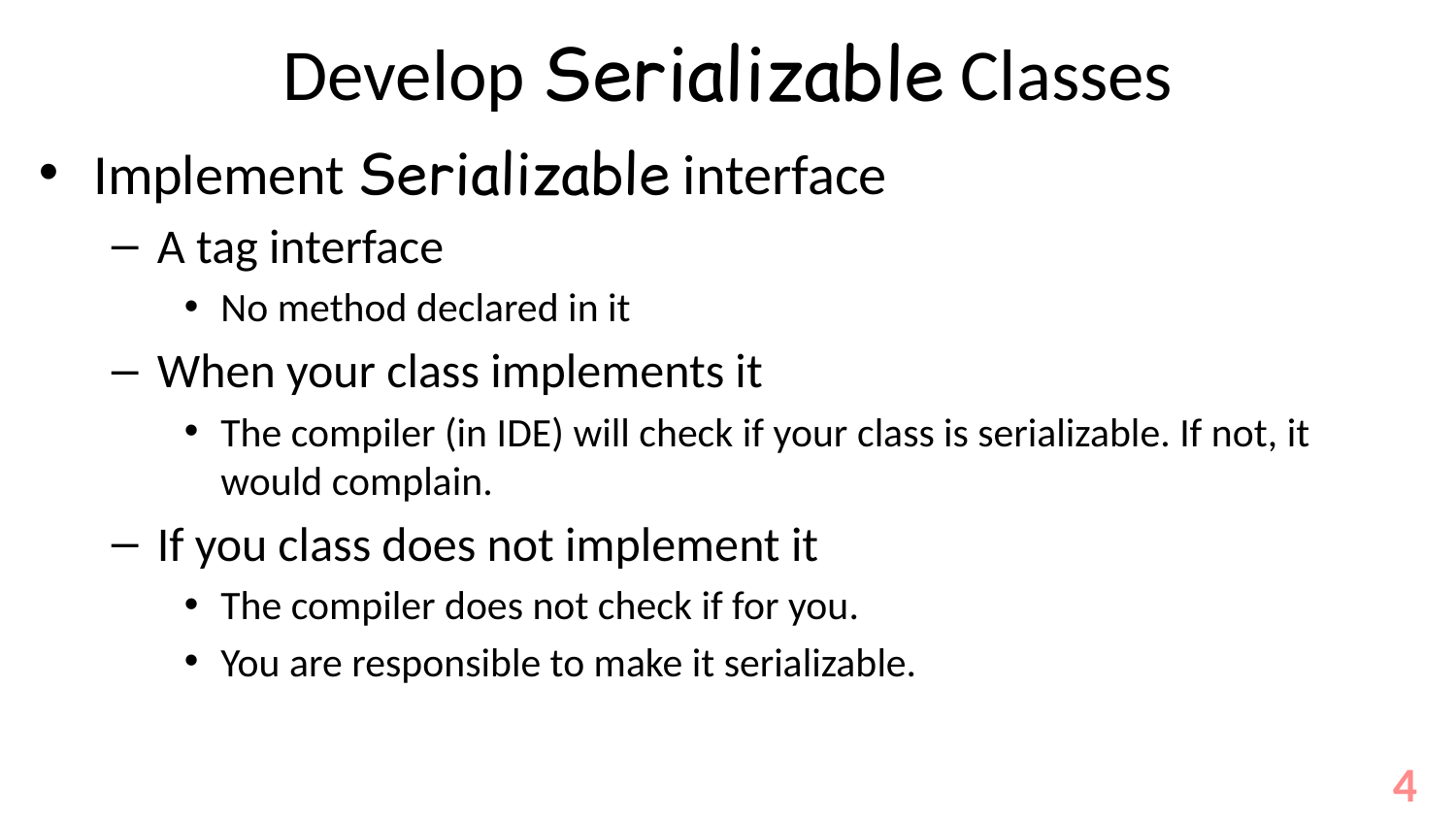

# Develop Serializable Classes
Implement Serializable interface
A tag interface
No method declared in it
When your class implements it
The compiler (in IDE) will check if your class is serializable. If not, it would complain.
If you class does not implement it
The compiler does not check if for you.
You are responsible to make it serializable.
4